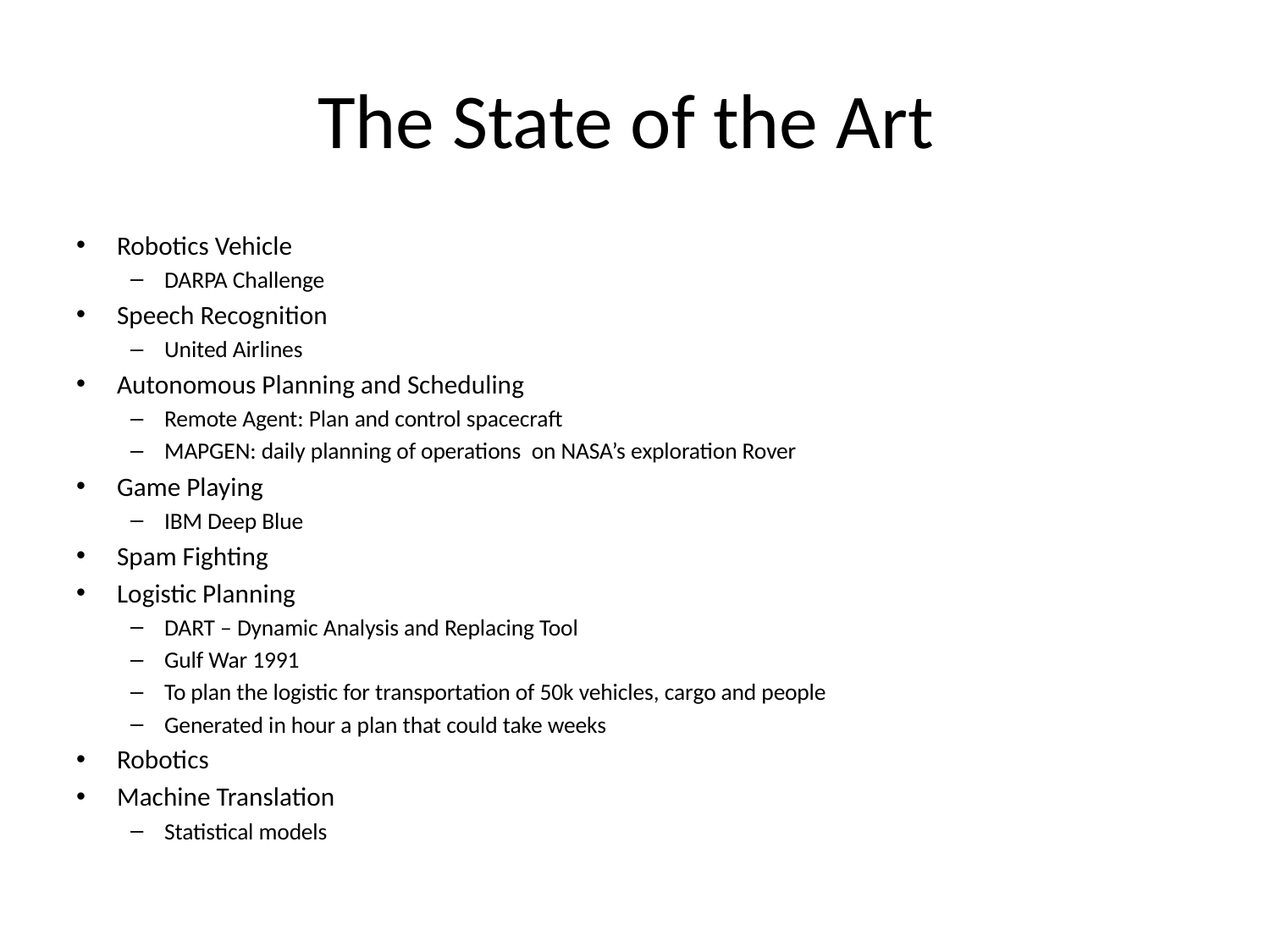

# The State of the Art
Robotics Vehicle
DARPA Challenge
Speech Recognition
United Airlines
Autonomous Planning and Scheduling
Remote Agent: Plan and control spacecraft
MAPGEN: daily planning of operations  on NASA’s exploration Rover
Game Playing
IBM Deep Blue
Spam Fighting
Logistic Planning
DART – Dynamic Analysis and Replacing Tool
Gulf War 1991
To plan the logistic for transportation of 50k vehicles, cargo and people
Generated in hour a plan that could take weeks
Robotics
Machine Translation
Statistical models